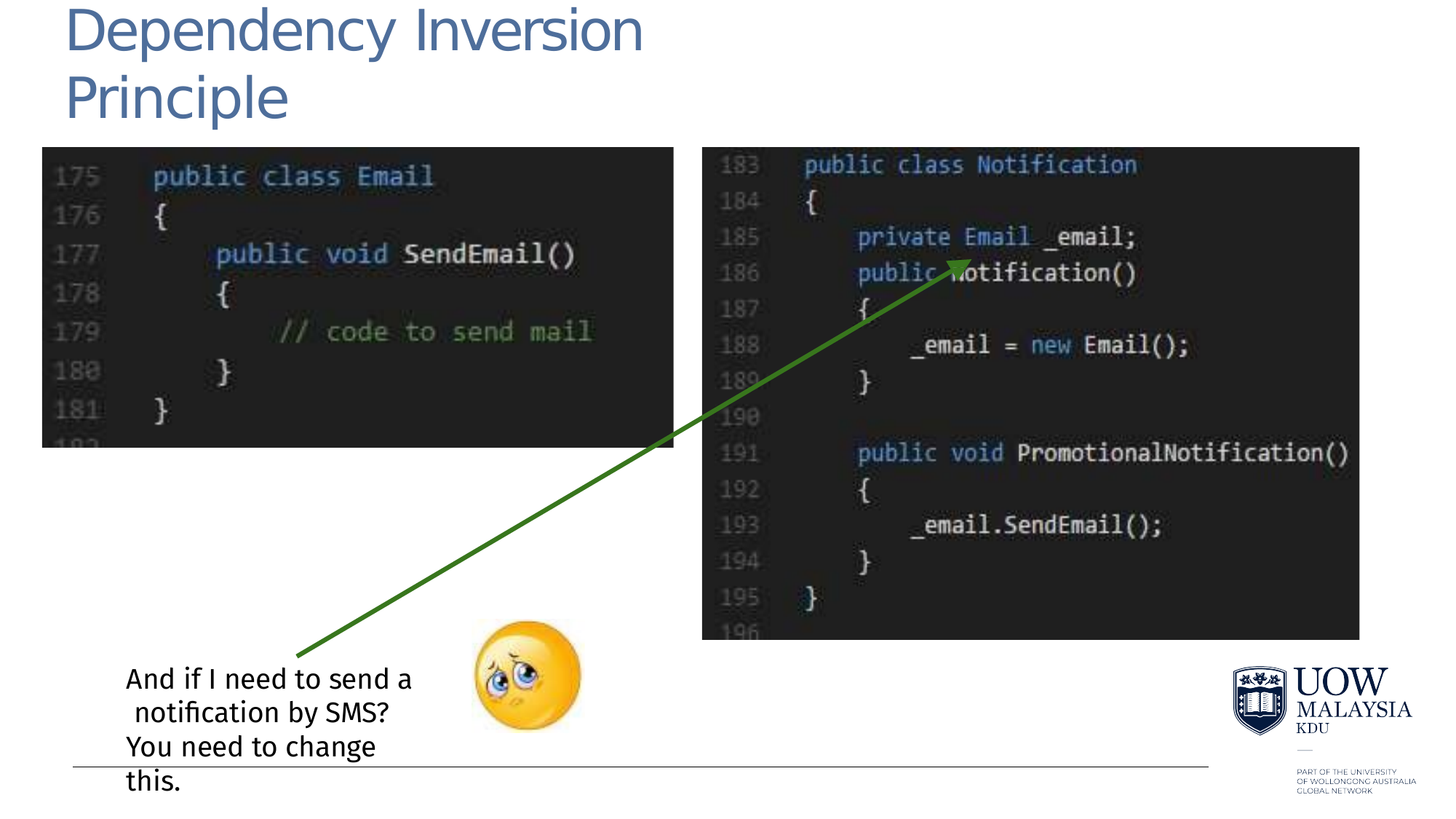

# Dependency Inversion Principle

And if I need to send a  notification by SMS?
You need to change this.